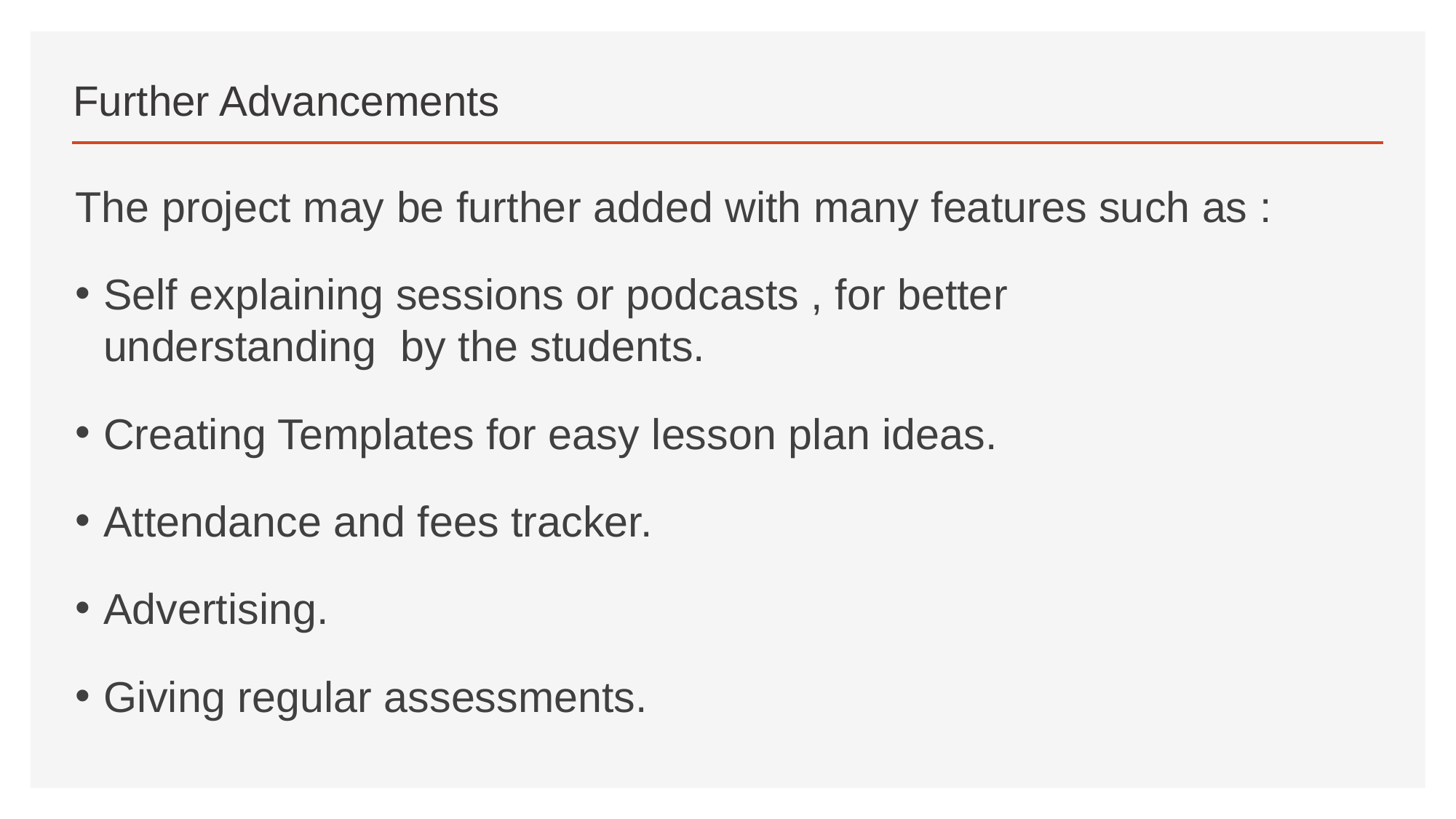

# Further Advancements
The project may be further added with many features such as :
Self explaining sessions or podcasts , for better understanding  by the students.
Creating Templates for easy lesson plan ideas.
Attendance and fees tracker.
Advertising.
Giving regular assessments.